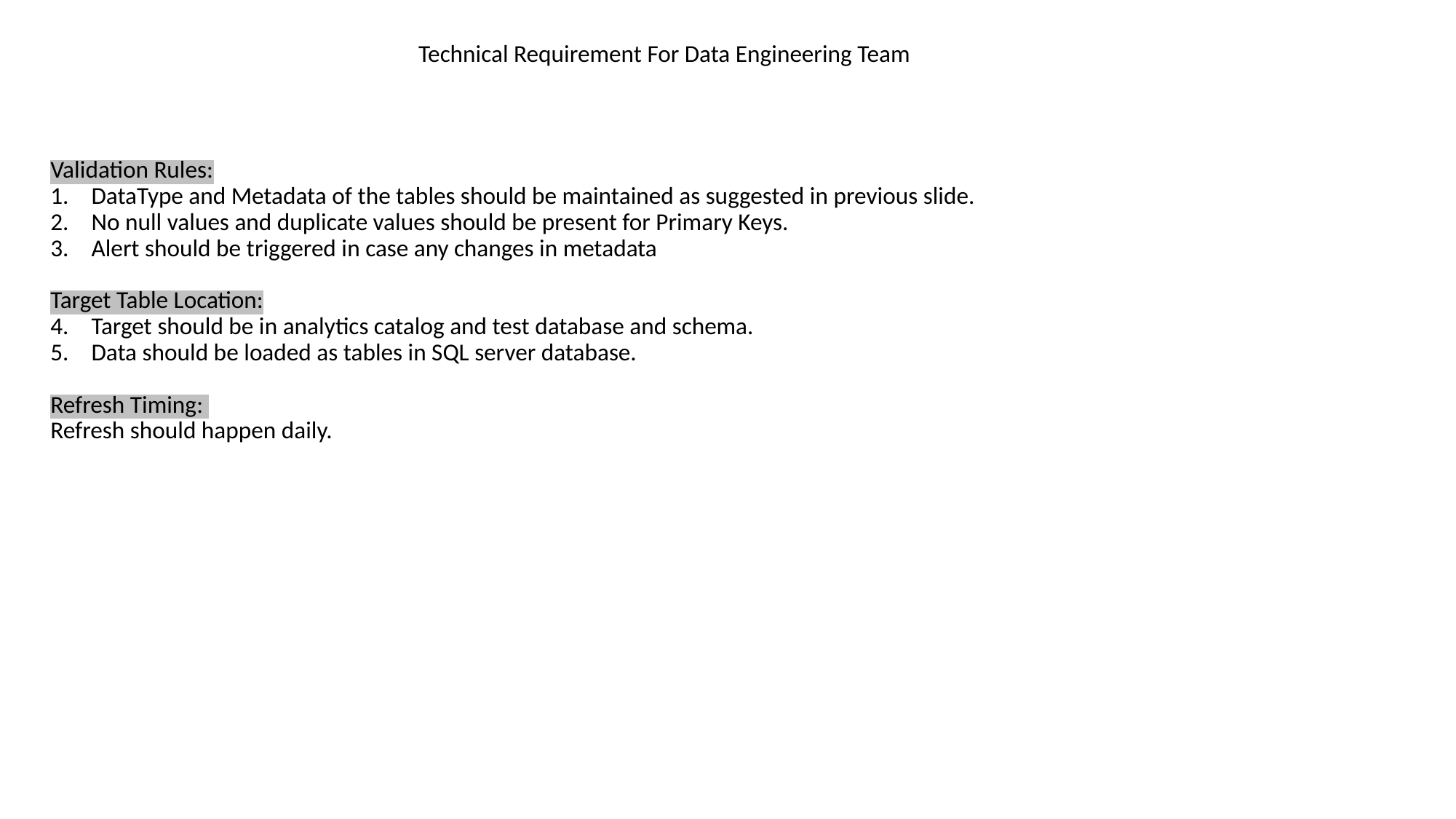

# Technical Requirement For Data Engineering Team
Validation Rules:
DataType and Metadata of the tables should be maintained as suggested in previous slide.
No null values and duplicate values should be present for Primary Keys.
Alert should be triggered in case any changes in metadata

Target Table Location:
Target should be in analytics catalog and test database and schema.
Data should be loaded as tables in SQL server database.

Refresh Timing:
Refresh should happen daily.